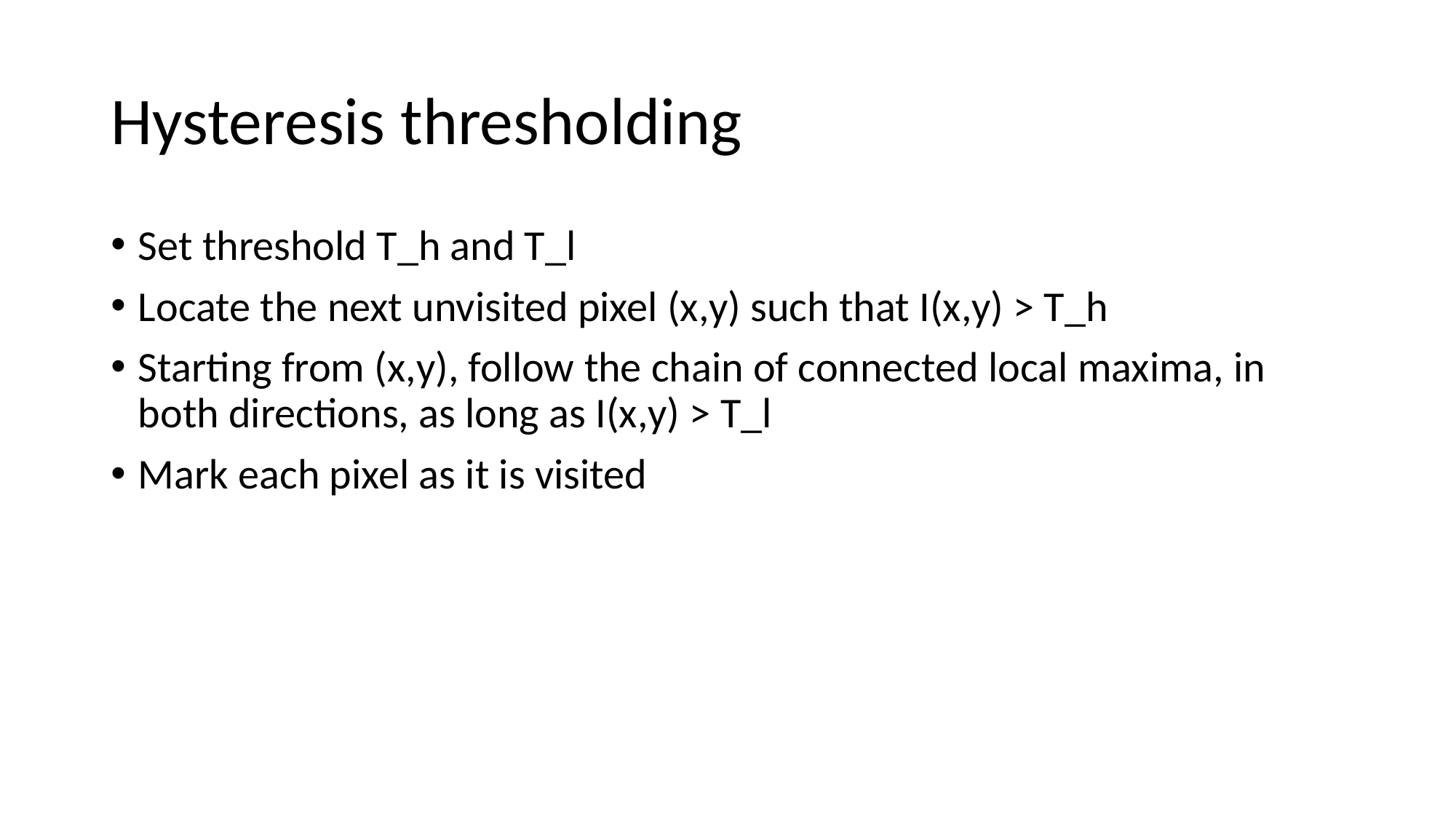

# Hysteresis thresholding
Set threshold T_h and T_l
Locate the next unvisited pixel (x,y) such that I(x,y) > T_h
Starting from (x,y), follow the chain of connected local maxima, in both directions, as long as I(x,y) > T_l
Mark each pixel as it is visited